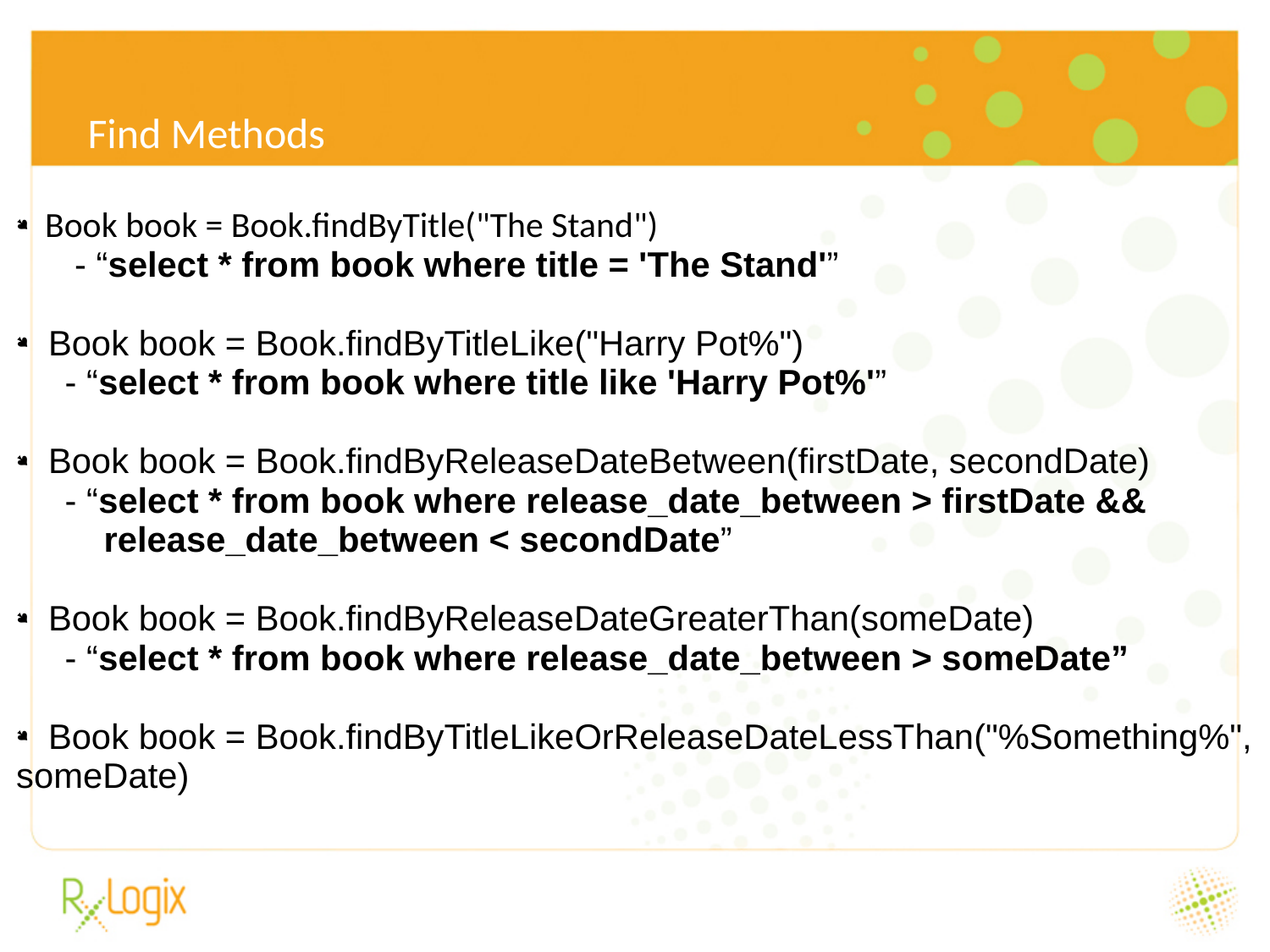

6/24/16
# Find Methods
  Book book = Book.findByTitle("The Stand")
      - “select * from book where title = 'The Stand'”

  Book book = Book.findByTitleLike("Harry Pot%")
     - “select * from book where title like 'Harry Pot%'”

  Book book = Book.findByReleaseDateBetween(firstDate, secondDate)
     - “select * from book where release_date_between > firstDate &&
         release_date_between < secondDate”

  Book book = Book.findByReleaseDateGreaterThan(someDate)
     - “select * from book where release_date_between > someDate”

  Book book = Book.findByTitleLikeOrReleaseDateLessThan("%Something%", someDate)
14